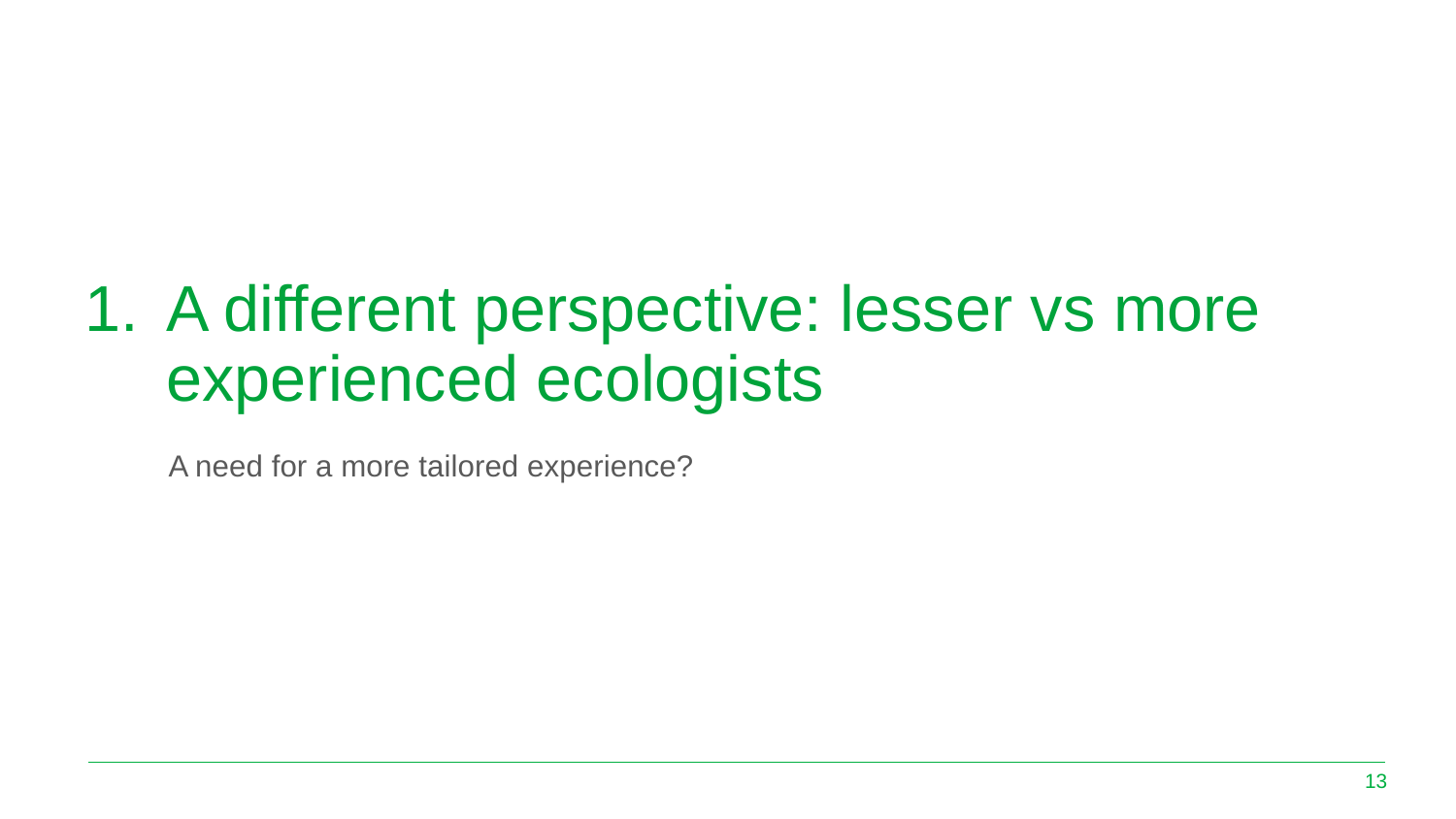

# A different perspective: lesser vs more experienced ecologists
A need for a more tailored experience?

13